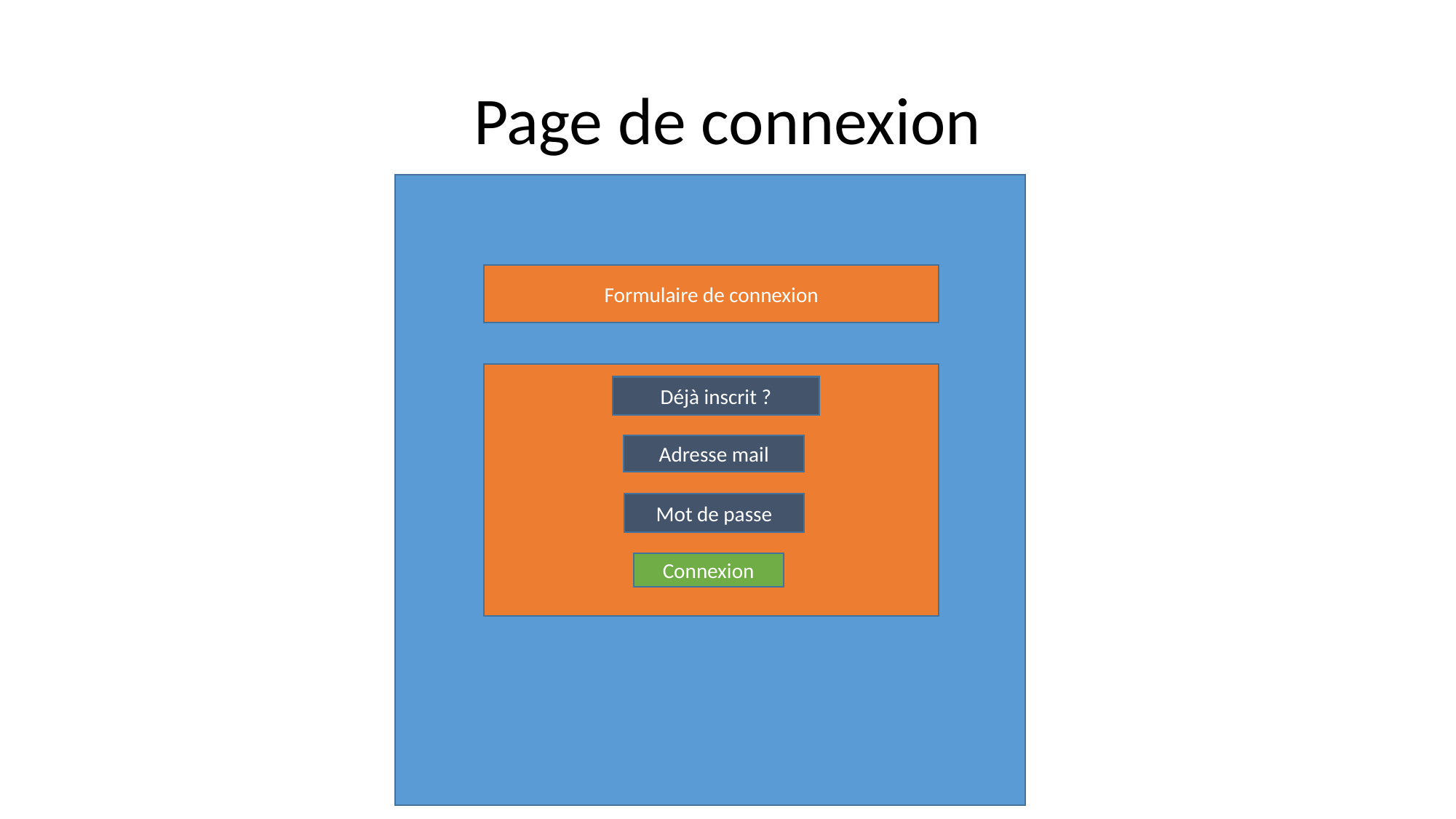

# Page de connexion

Formulaire de connexion

Déjà inscrit ?
Adresse mail
Mot de passe
Connexion